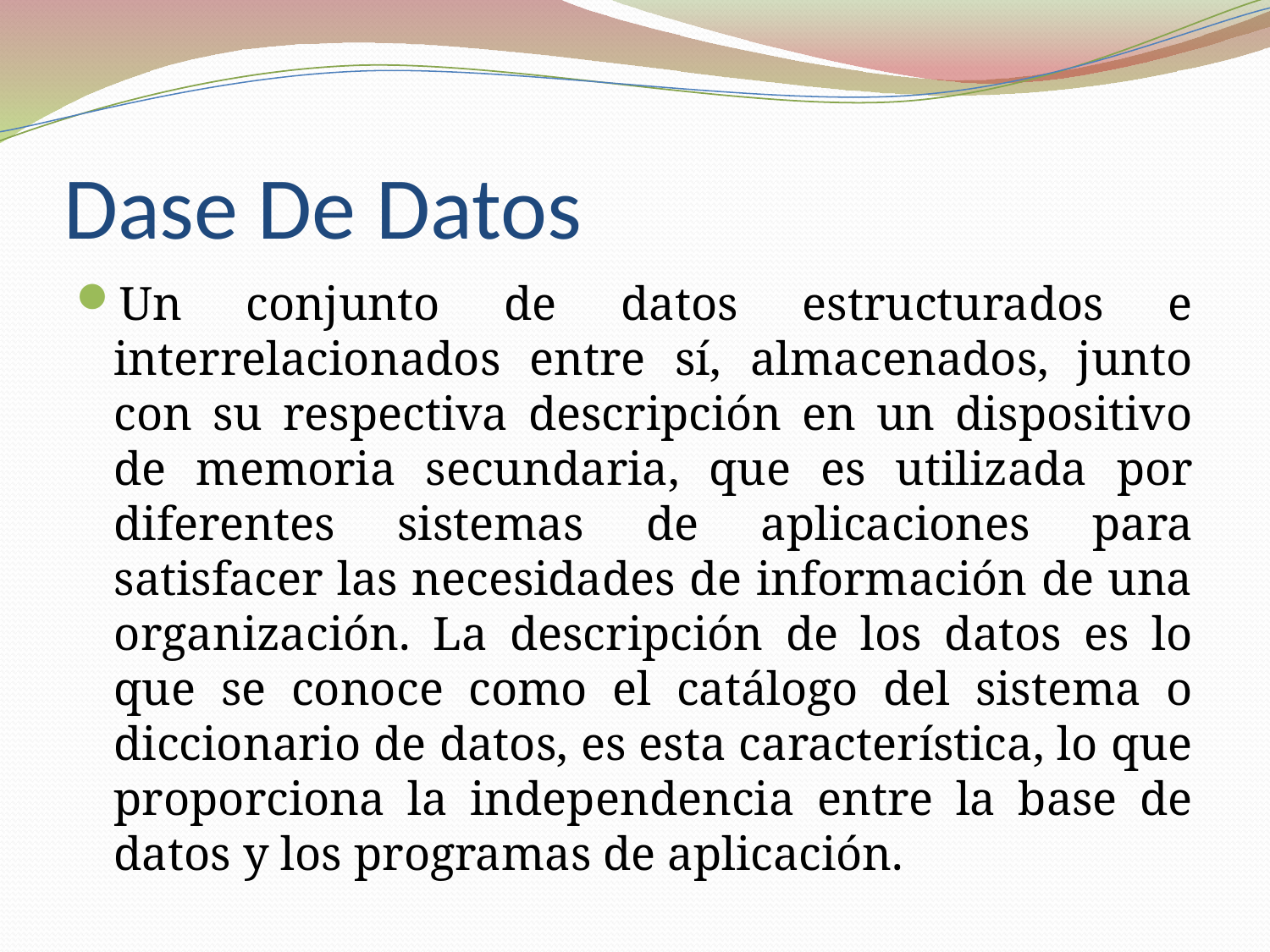

# Dase De Datos
Un conjunto de datos estructurados e interrelacionados entre sí, almacenados, junto con su respectiva descripción en un dispositivo de memoria secundaria, que es utilizada por diferentes sistemas de aplicaciones para satisfacer las necesidades de información de una organización. La descripción de los datos es lo que se conoce como el catálogo del sistema o diccionario de datos, es esta característica, lo que proporciona la independencia entre la base de datos y los programas de aplicación.